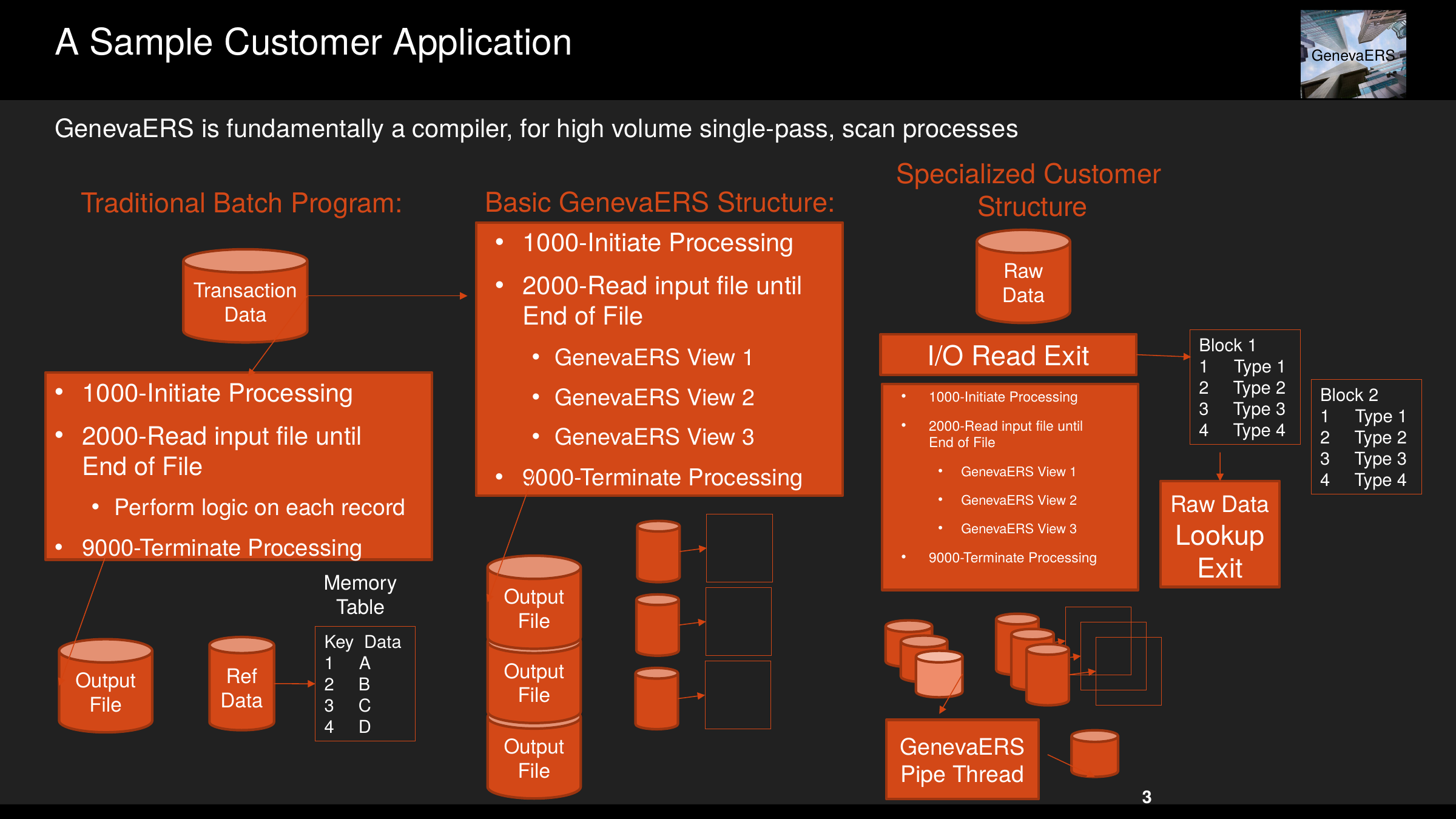

# A Sample Customer Application
GenevaERS is fundamentally a compiler, for high volume single-pass, scan processes
Specialized Customer
Structure
Basic GenevaERS Structure:
Traditional Batch Program:

1000-Initiate Processing
2000-Read input file until
End of File
GenevaERS View 1
GenevaERS View 2
GenevaERS View 3
9000-Terminate Processing
Raw
Data
Transaction Data
Block 1
1     Type 1
Type 2
Type 3
Type 4
I/O Read Exit

1000-Initiate Processing
2000-Read input file until
End of File
Perform logic on each record
9000-Terminate Processing
Block 2
1     Type 1
Type 2
Type 3
Type 4

1000-Initiate Processing
2000-Read input file until
End of File
GenevaERS View 1
GenevaERS View 2
GenevaERS View 3
9000-Terminate Processing
Raw Data Lookup
Exit

Output
File
Memory
Table

Key  Data
1     A
B
C
D
Output
File

Ref
Data

Output
File

Output
File
GenevaERS Pipe Thread

3